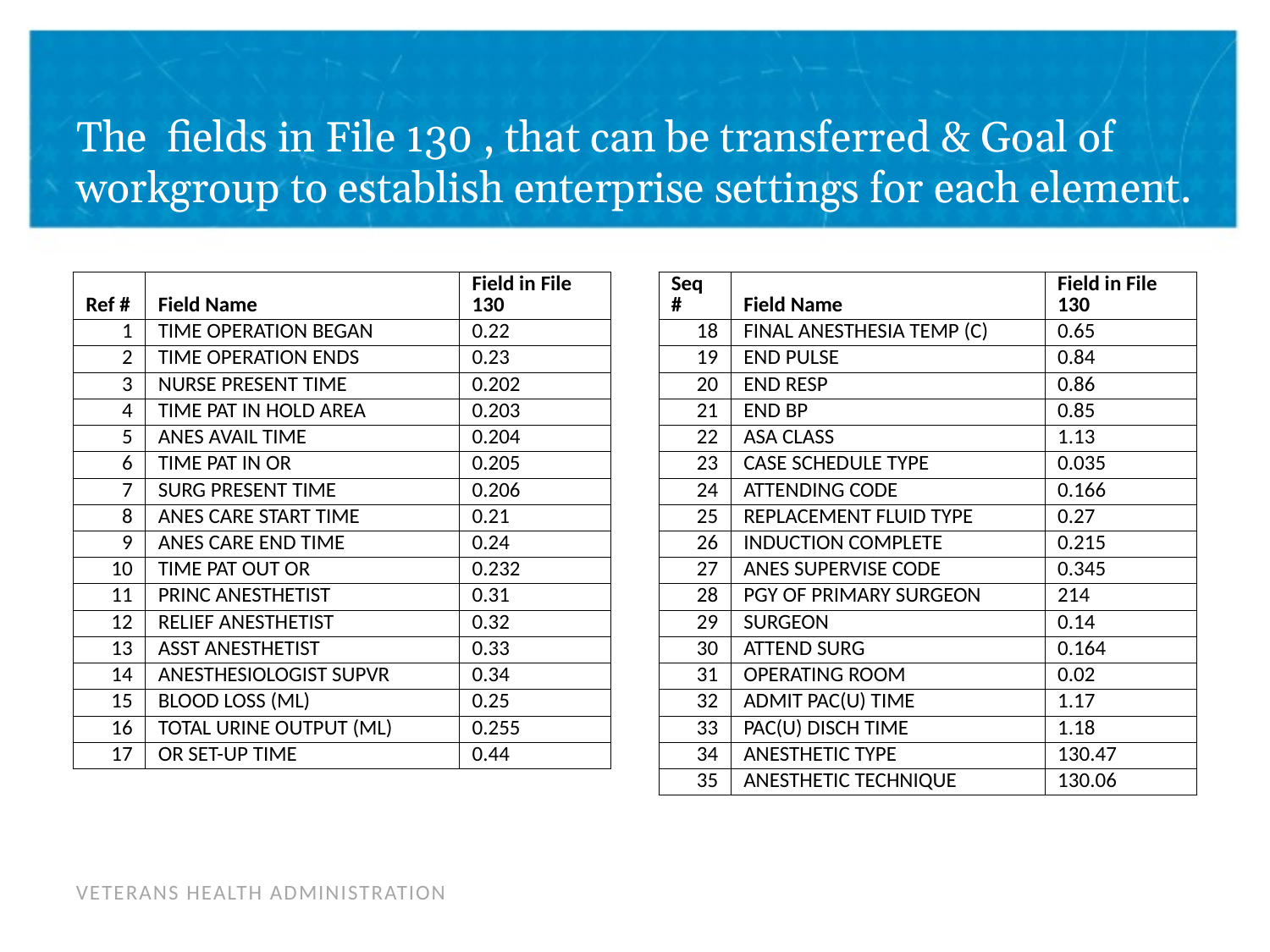

# The  fields in File 130 , that can be transferred & Goal of workgroup to establish enterprise settings for each element.
| Ref # | Field Name | Field in File 130 |  | Seq # | Field Name | Field in File 130 |
| --- | --- | --- | --- | --- | --- | --- |
| 1 | TIME OPERATION BEGAN | 0.22 |  | 18 | FINAL ANESTHESIA TEMP (C) | 0.65 |
| 2 | TIME OPERATION ENDS | 0.23 |  | 19 | END PULSE | 0.84 |
| 3 | NURSE PRESENT TIME | 0.202 |  | 20 | END RESP | 0.86 |
| 4 | TIME PAT IN HOLD AREA | 0.203 |  | 21 | END BP | 0.85 |
| 5 | ANES AVAIL TIME | 0.204 |  | 22 | ASA CLASS | 1.13 |
| 6 | TIME PAT IN OR | 0.205 |  | 23 | CASE SCHEDULE TYPE | 0.035 |
| 7 | SURG PRESENT TIME | 0.206 |  | 24 | ATTENDING CODE | 0.166 |
| 8 | ANES CARE START TIME | 0.21 |  | 25 | REPLACEMENT FLUID TYPE | 0.27 |
| 9 | ANES CARE END TIME | 0.24 |  | 26 | INDUCTION COMPLETE | 0.215 |
| 10 | TIME PAT OUT OR | 0.232 |  | 27 | ANES SUPERVISE CODE | 0.345 |
| 11 | PRINC ANESTHETIST | 0.31 |  | 28 | PGY OF PRIMARY SURGEON | 214 |
| 12 | RELIEF ANESTHETIST | 0.32 |  | 29 | SURGEON | 0.14 |
| 13 | ASST ANESTHETIST | 0.33 |  | 30 | ATTEND SURG | 0.164 |
| 14 | ANESTHESIOLOGIST SUPVR | 0.34 |  | 31 | OPERATING ROOM | 0.02 |
| 15 | BLOOD LOSS (ML) | 0.25 |  | 32 | ADMIT PAC(U) TIME | 1.17 |
| 16 | TOTAL URINE OUTPUT (ML) | 0.255 |  | 33 | PAC(U) DISCH TIME | 1.18 |
| 17 | OR SET-UP TIME | 0.44 |  | 34 | ANESTHETIC TYPE | 130.47 |
|  |  |  |  | 35 | ANESTHETIC TECHNIQUE | 130.06 |